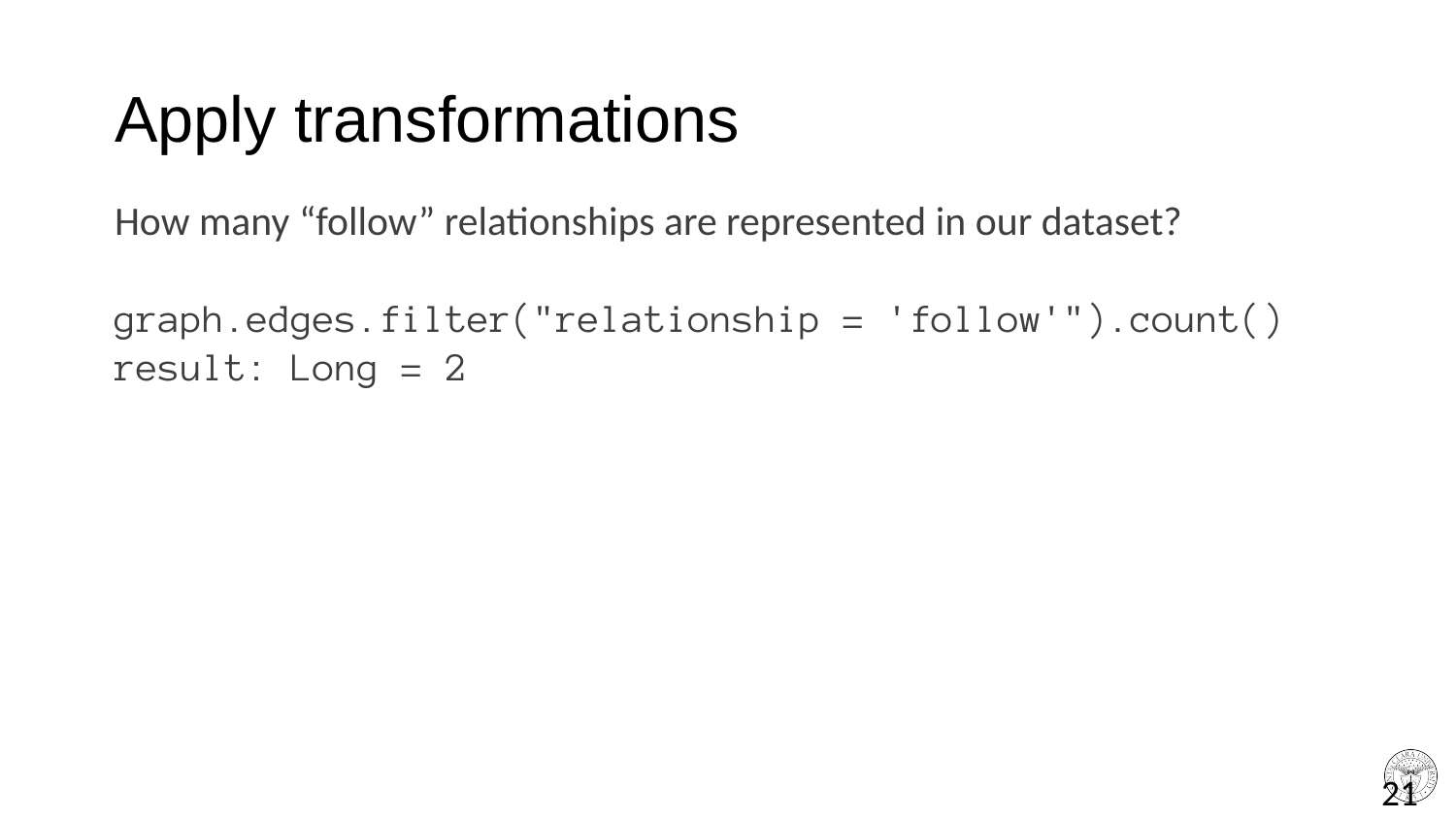

# Apply transformations
How many “follow” relationships are represented in our dataset?

graph.edges.filter("relationship = 'follow'").count()
result: Long = 2

21